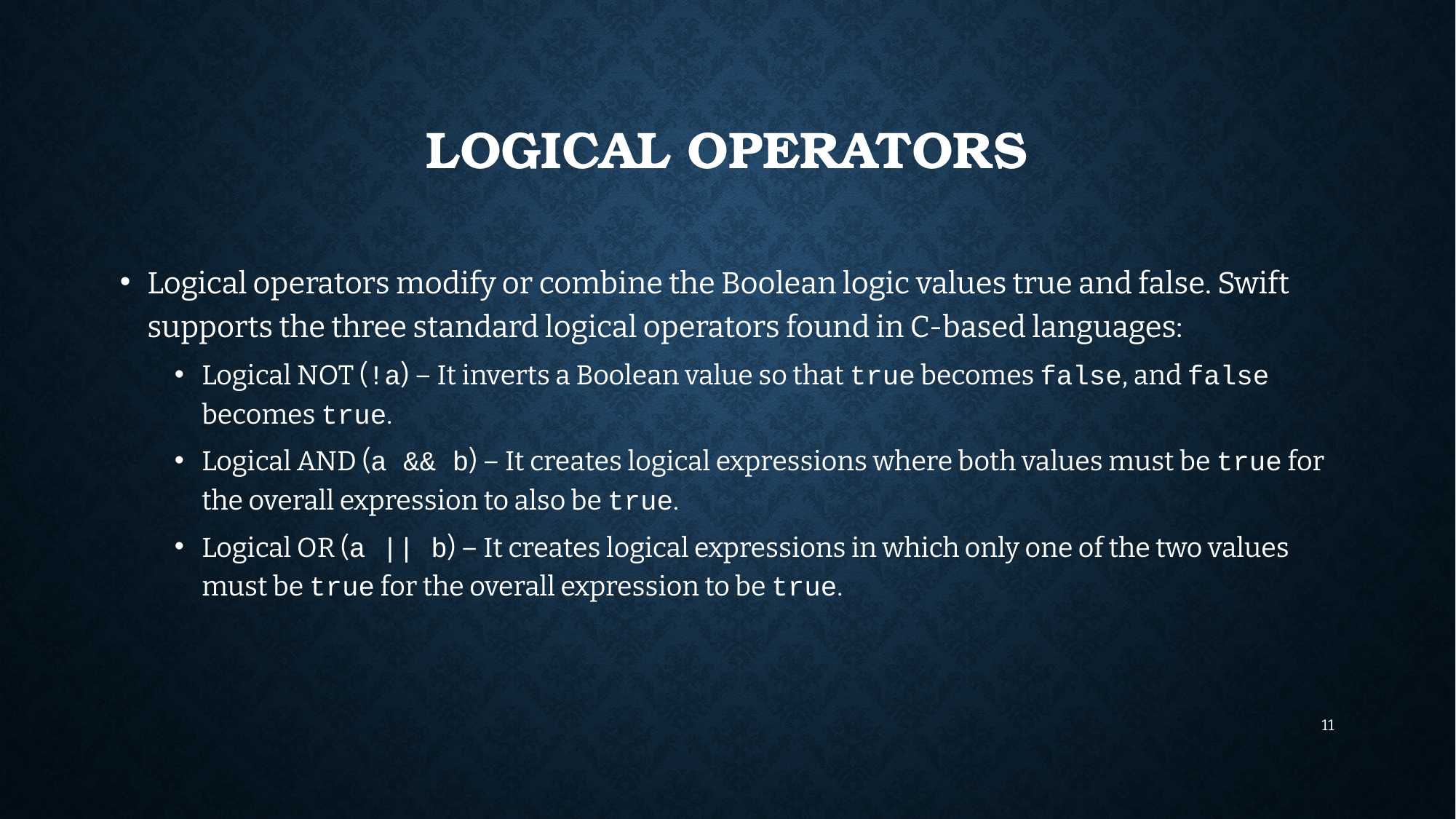

# Logical operators
Logical operators modify or combine the Boolean logic values true and false. Swift supports the three standard logical operators found in C-based languages:
Logical NOT (!a) – It inverts a Boolean value so that true becomes false, and false becomes true.
Logical AND (a && b) – It creates logical expressions where both values must be true for the overall expression to also be true.
Logical OR (a || b) – It creates logical expressions in which only one of the two values must be true for the overall expression to be true.
11